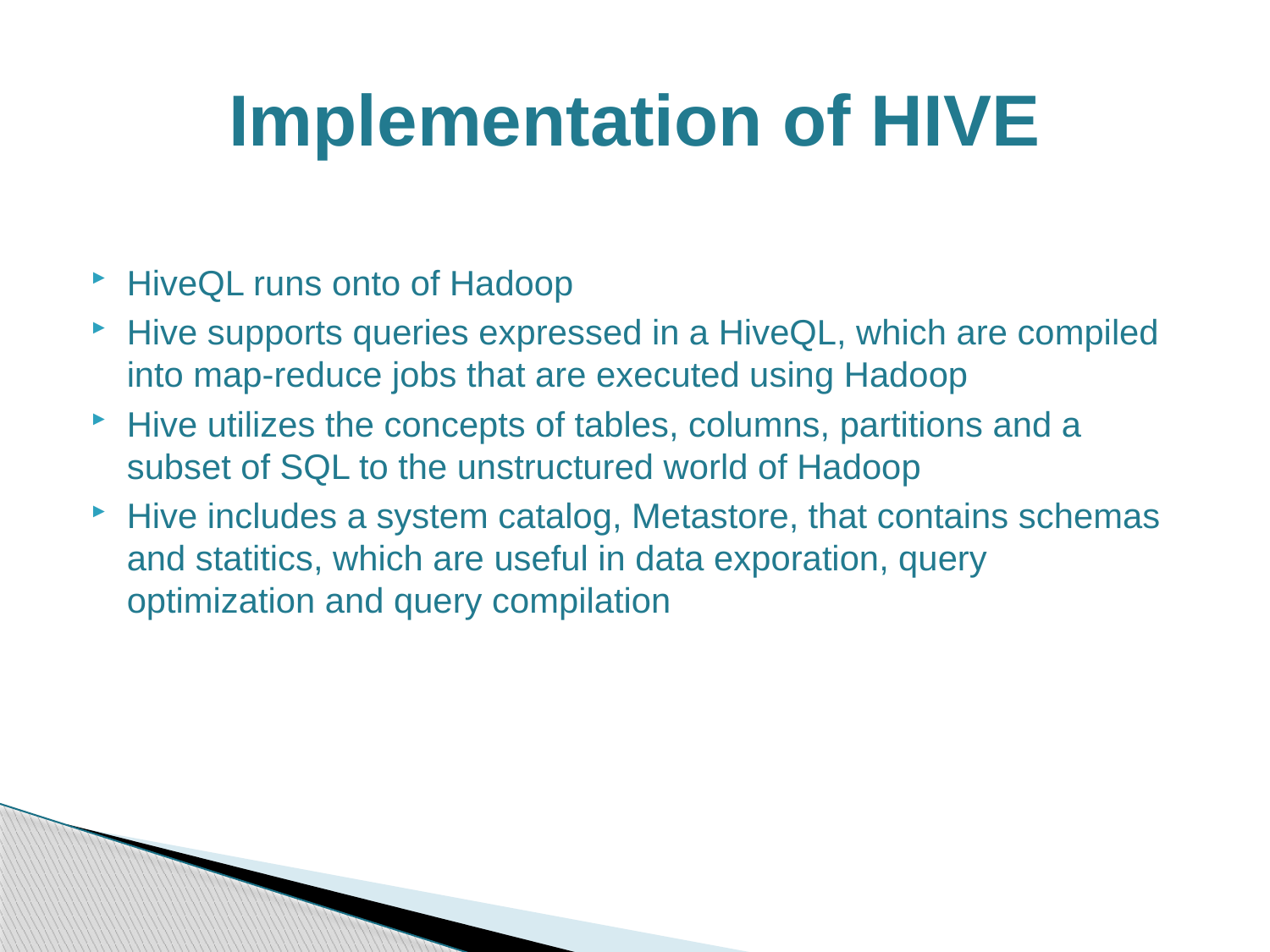

# Implementation of HIVE
HiveQL runs onto of Hadoop
Hive supports queries expressed in a HiveQL, which are compiled into map-reduce jobs that are executed using Hadoop
Hive utilizes the concepts of tables, columns, partitions and a subset of SQL to the unstructured world of Hadoop
Hive includes a system catalog, Metastore, that contains schemas and statitics, which are useful in data exporation, query optimization and query compilation